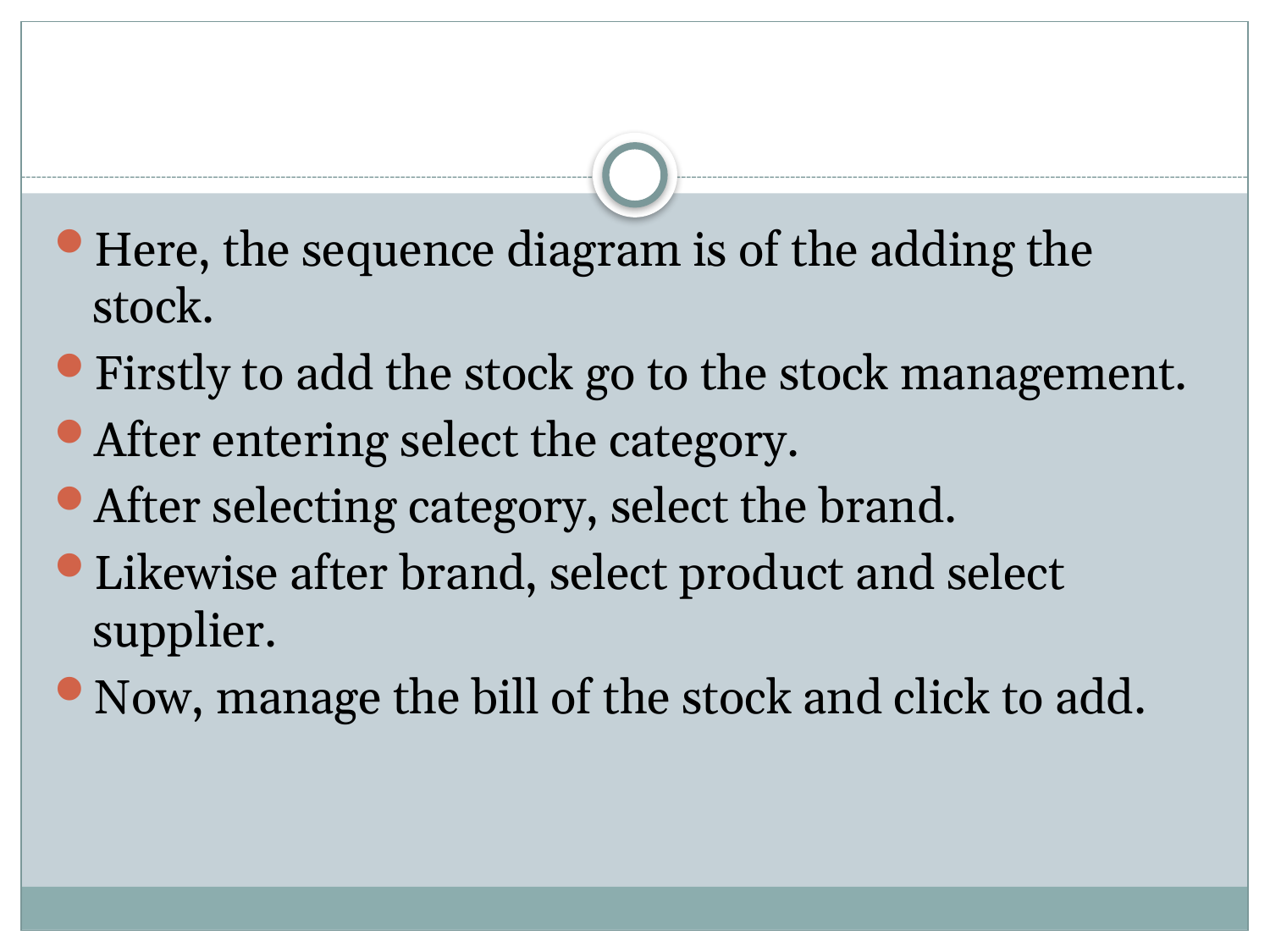

#
Here, the sequence diagram is of the adding the stock.
Firstly to add the stock go to the stock management.
After entering select the category.
After selecting category, select the brand.
Likewise after brand, select product and select supplier.
Now, manage the bill of the stock and click to add.